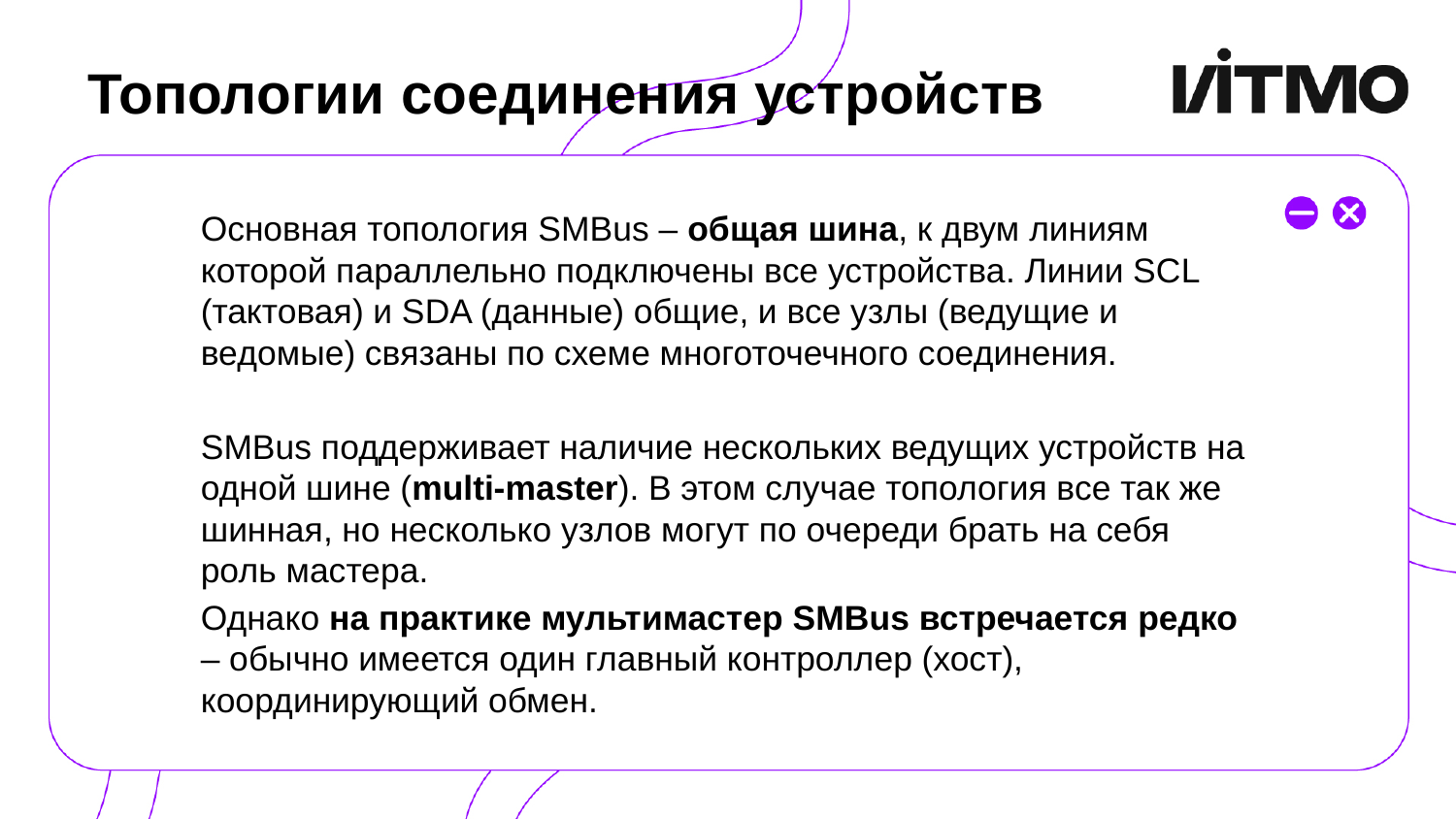

# Топологии соединения устройств
Основная топология SMBus – общая шина, к двум линиям которой параллельно подключены все устройства​. Линии SCL (тактовая) и SDA (данные) общие, и все узлы (ведущие и ведомые) связаны по схеме многоточечного соединения.

SMBus поддерживает наличие нескольких ведущих устройств на одной шине (multi-master). В этом случае топология все так же шинная, но несколько узлов могут по очереди брать на себя роль мастера.
Однако на практике мультимастер SMBus встречается редко – обычно имеется один главный контроллер (хост), координирующий обмен.